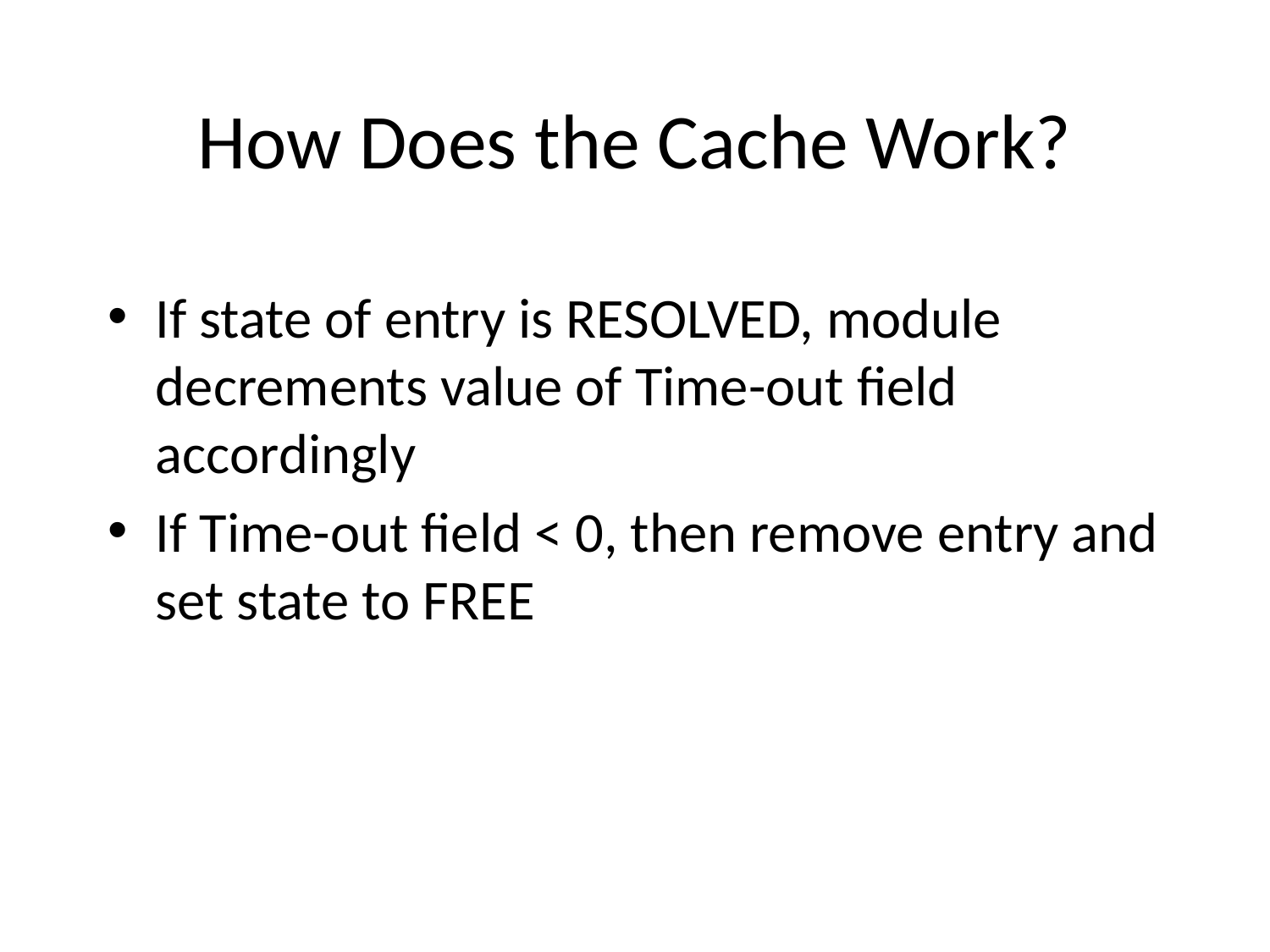

# How Does the Cache Work?
If state of entry is RESOLVED, module decrements value of Time-out field accordingly
If Time-out field < 0, then remove entry and set state to FREE